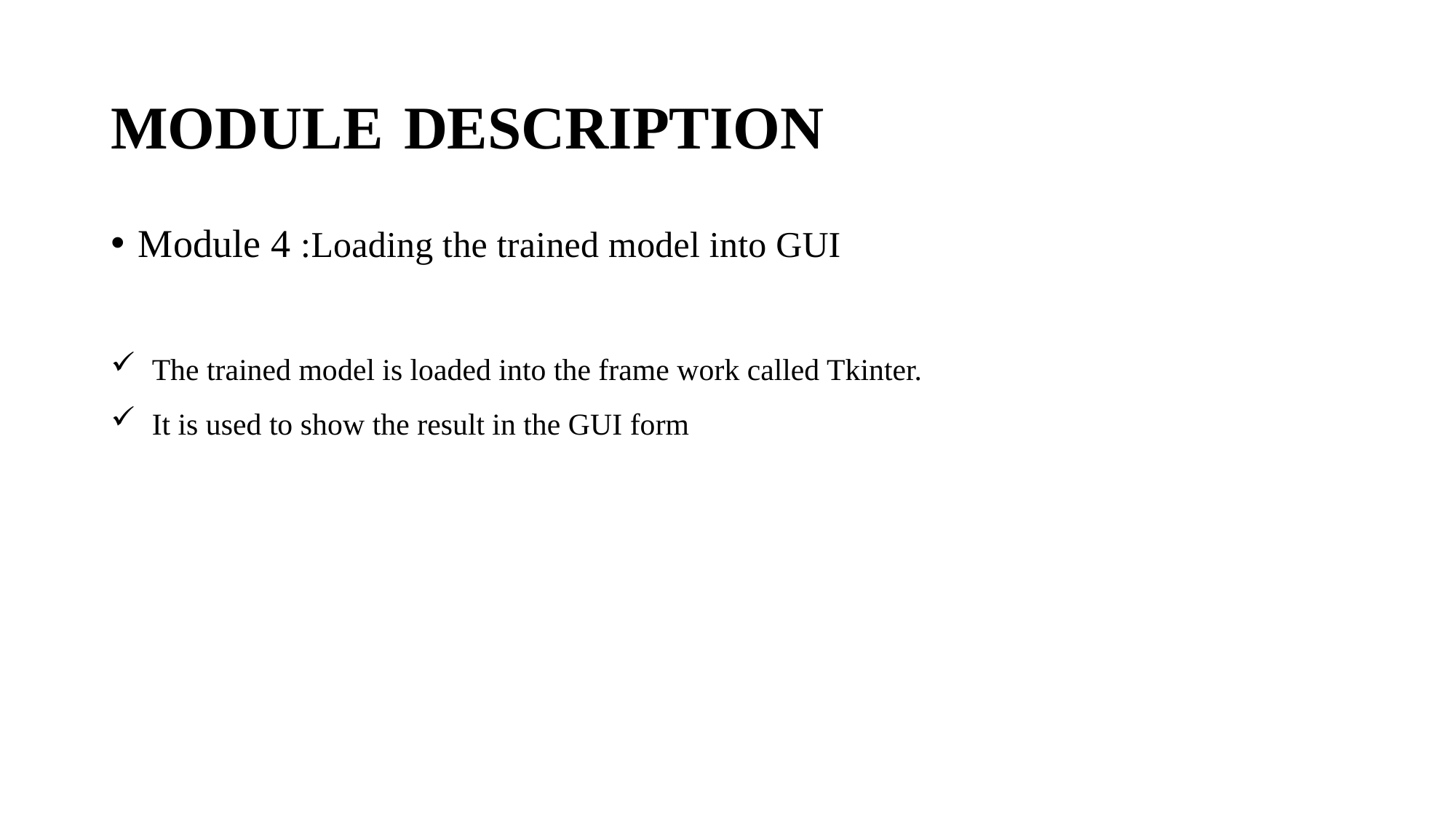

# MODULE DESCRIPTION
Module 4 :Loading the trained model into GUI

The trained model is loaded into the frame work called Tkinter.
It is used to show the result in the GUI form